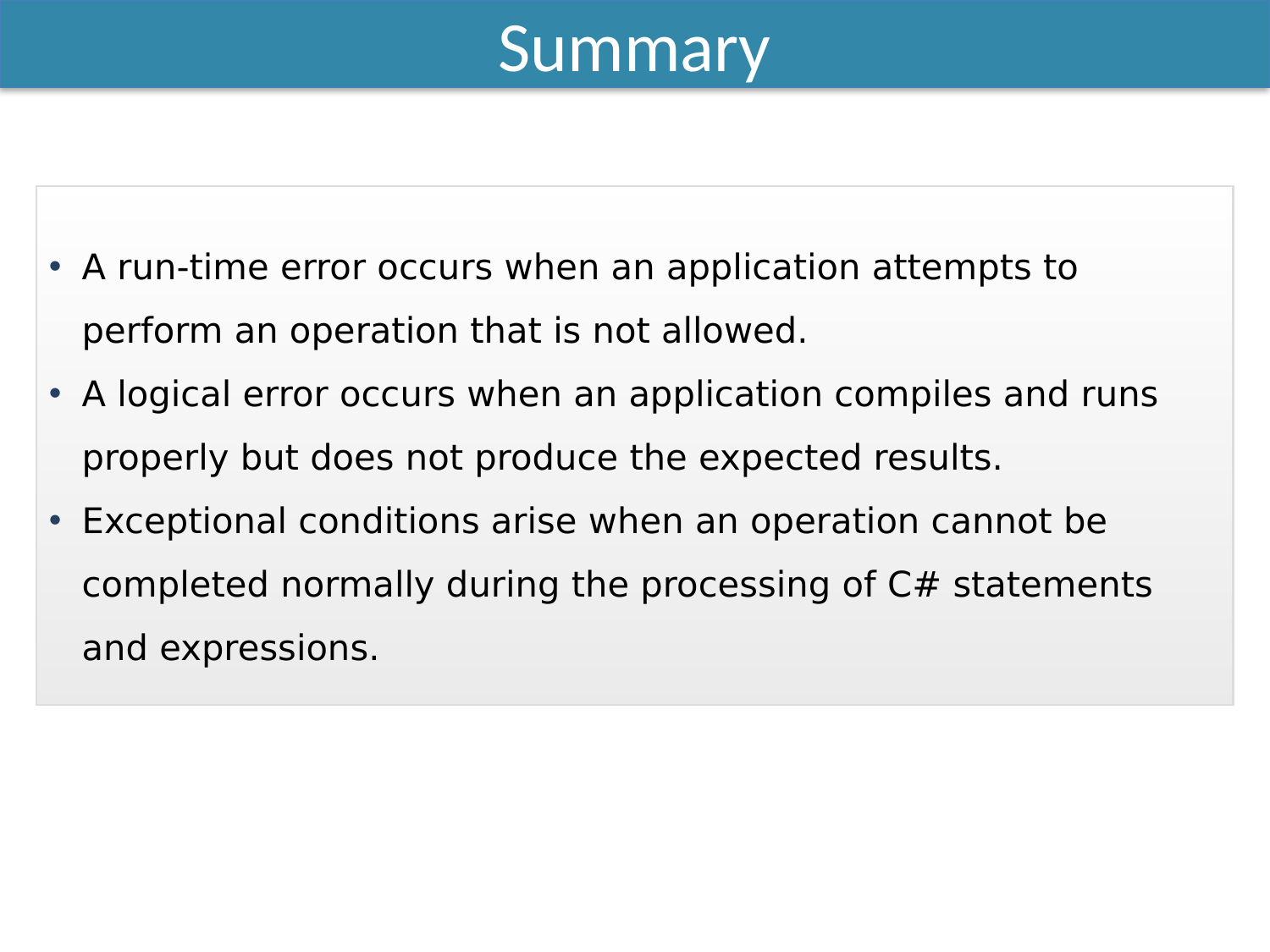

Summary
A run-time error occurs when an application attempts to perform an operation that is not allowed.
A logical error occurs when an application compiles and runs properly but does not produce the expected results.
Exceptional conditions arise when an operation cannot be completed normally during the processing of C# statements and expressions.